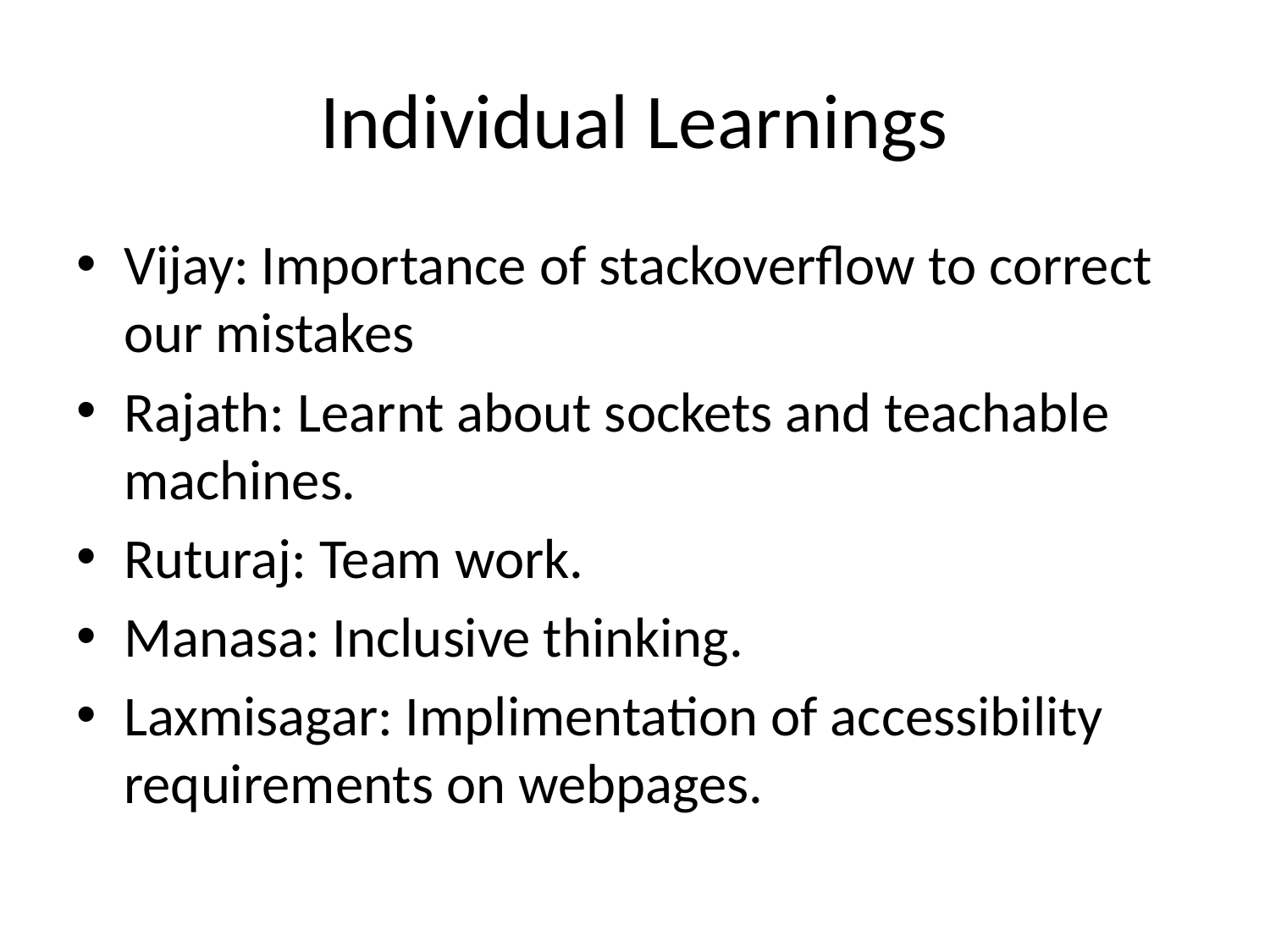

# Individual Learnings
Vijay: Importance of stackoverflow to correct our mistakes
Rajath: Learnt about sockets and teachable machines.
Ruturaj: Team work.
Manasa: Inclusive thinking.
Laxmisagar: Implimentation of accessibility requirements on webpages.